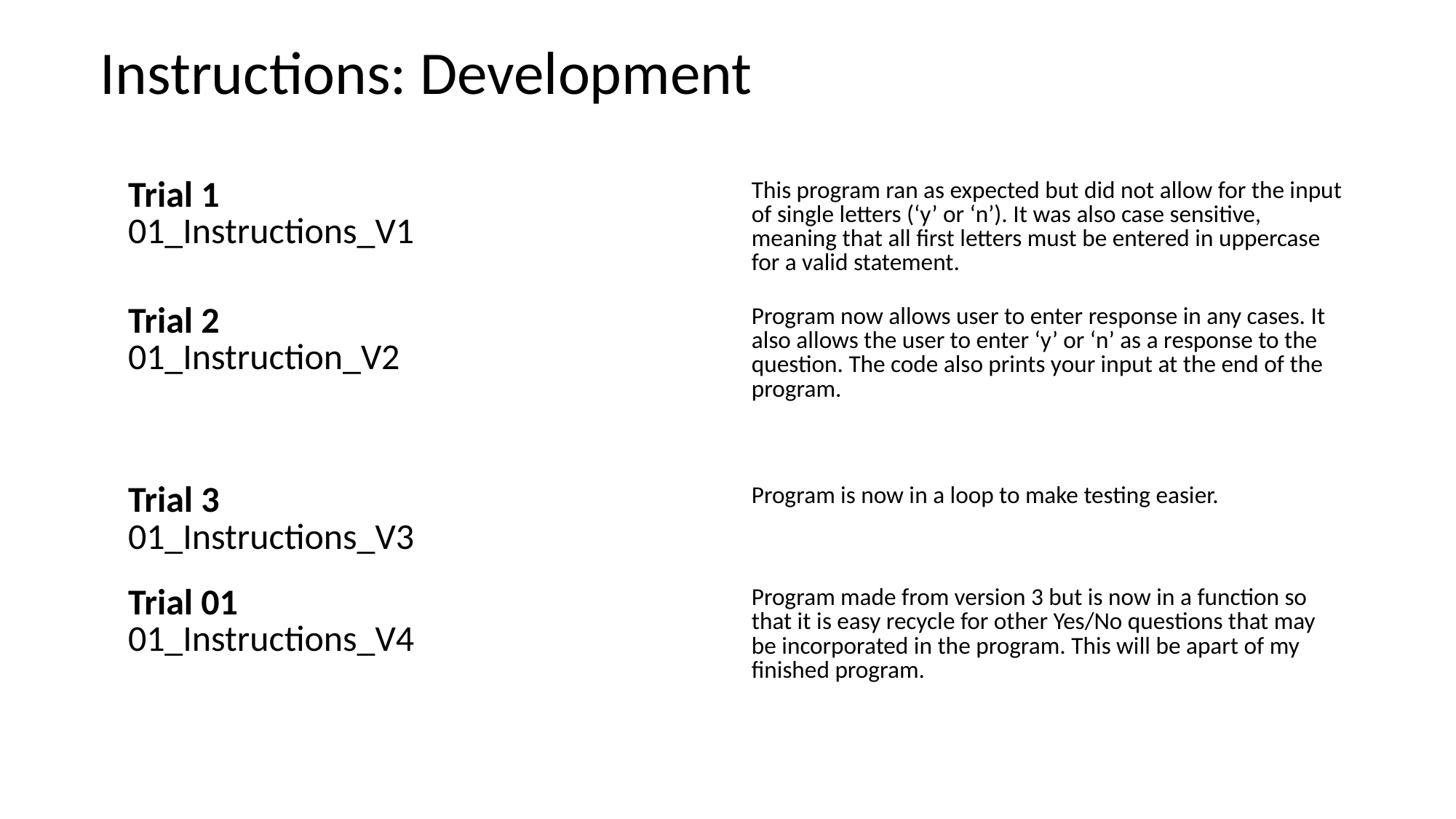

# Instructions: Development
| Trial 1 01\_Instructions\_V1 | This program ran as expected but did not allow for the input of single letters (‘y’ or ‘n’). It was also case sensitive, meaning that all first letters must be entered in uppercase for a valid statement. |
| --- | --- |
| Trial 2 01\_Instruction\_V2 | Program now allows user to enter response in any cases. It also allows the user to enter ‘y’ or ‘n’ as a response to the question. The code also prints your input at the end of the program. |
| Trial 3 01\_Instructions\_V3 | Program is now in a loop to make testing easier. |
| Trial 01 01\_Instructions\_V4 | Program made from version 3 but is now in a function so that it is easy recycle for other Yes/No questions that may be incorporated in the program. This will be apart of my finished program. |